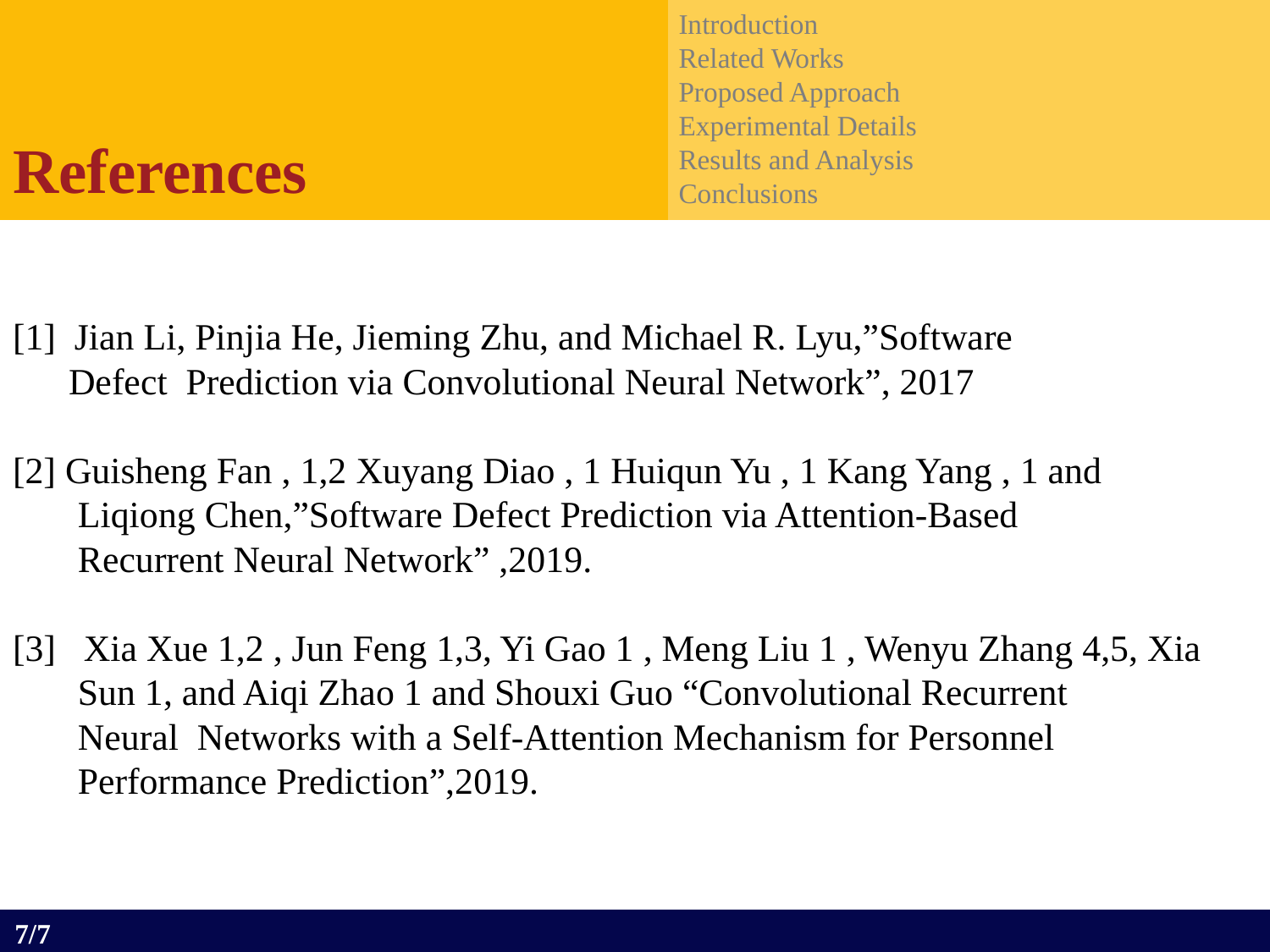

Introduction
Related Works
Proposed Approach
Experimental Details
Results and Analysis
Conclusions

References

[1]  Jian Li, Pinjia He, Jieming Zhu, and Michael R. Lyu,”Software
      Defect  Prediction via Convolutional Neural Network”, 2017

[2] Guisheng Fan , 1,2 Xuyang Diao , 1 Huiqun Yu , 1 Kang Yang , 1 and
       Liqiong Chen,”Software Defect Prediction via Attention-Based
       Recurrent Neural Network” ,2019.

[3]   Xia Xue 1,2 , Jun Feng 1,3, Yi Gao 1 , Meng Liu 1 , Wenyu Zhang 4,5, Xia
       Sun 1, and Aiqi Zhao 1 and Shouxi Guo “Convolutional Recurrent
       Neural  Networks with a Self-Attention Mechanism for Personnel
       Performance Prediction”,2019.

7/7